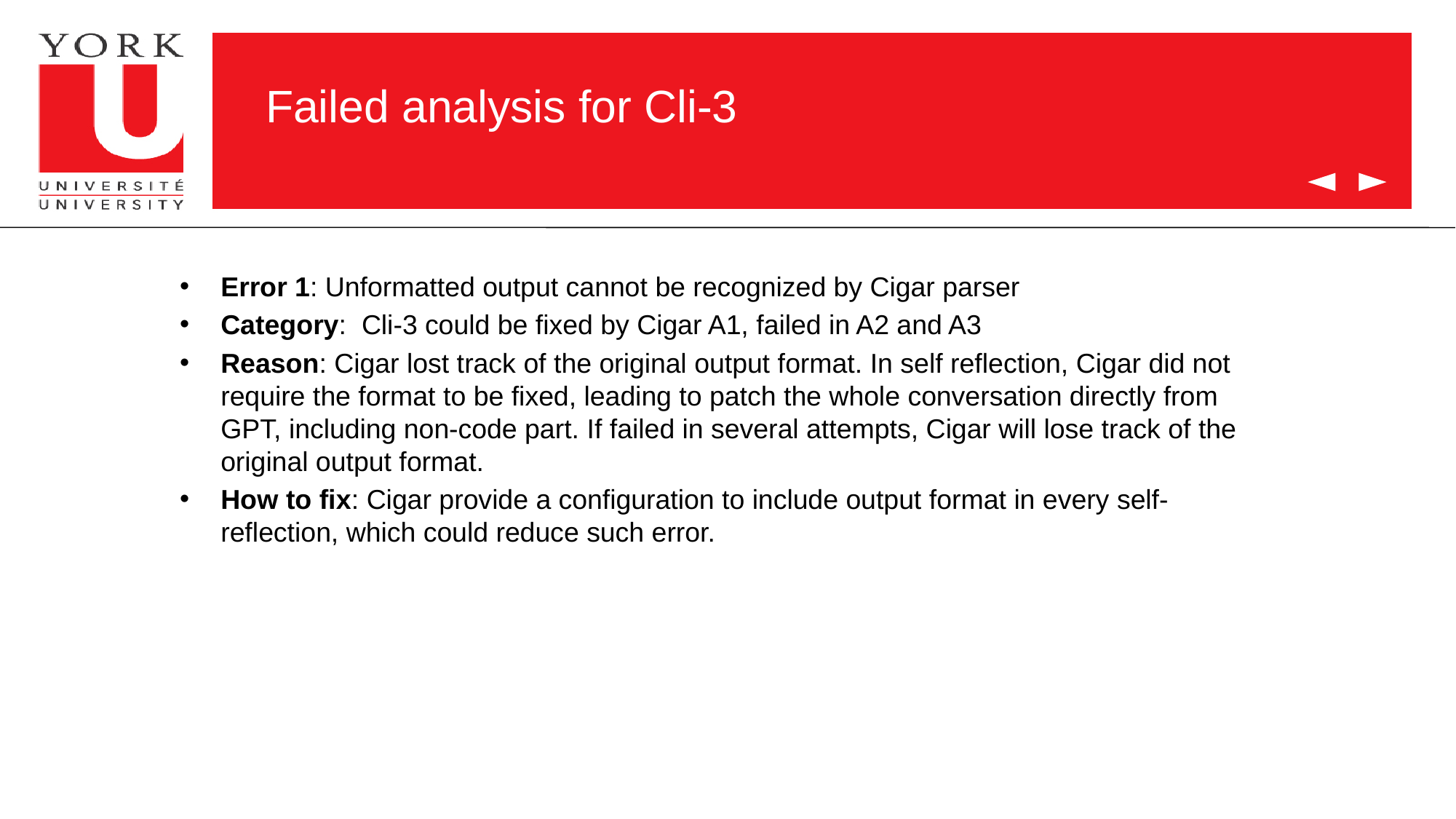

# Failed analysis for Cli-3
Error 1: Unformatted output cannot be recognized by Cigar parser
Category:  Cli-3 could be fixed by Cigar A1, failed in A2 and A3
Reason: Cigar lost track of the original output format. In self reflection, Cigar did not require the format to be fixed, leading to patch the whole conversation directly from GPT, including non-code part. If failed in several attempts, Cigar will lose track of the original output format.
How to fix: Cigar provide a configuration to include output format in every self-reflection, which could reduce such error.